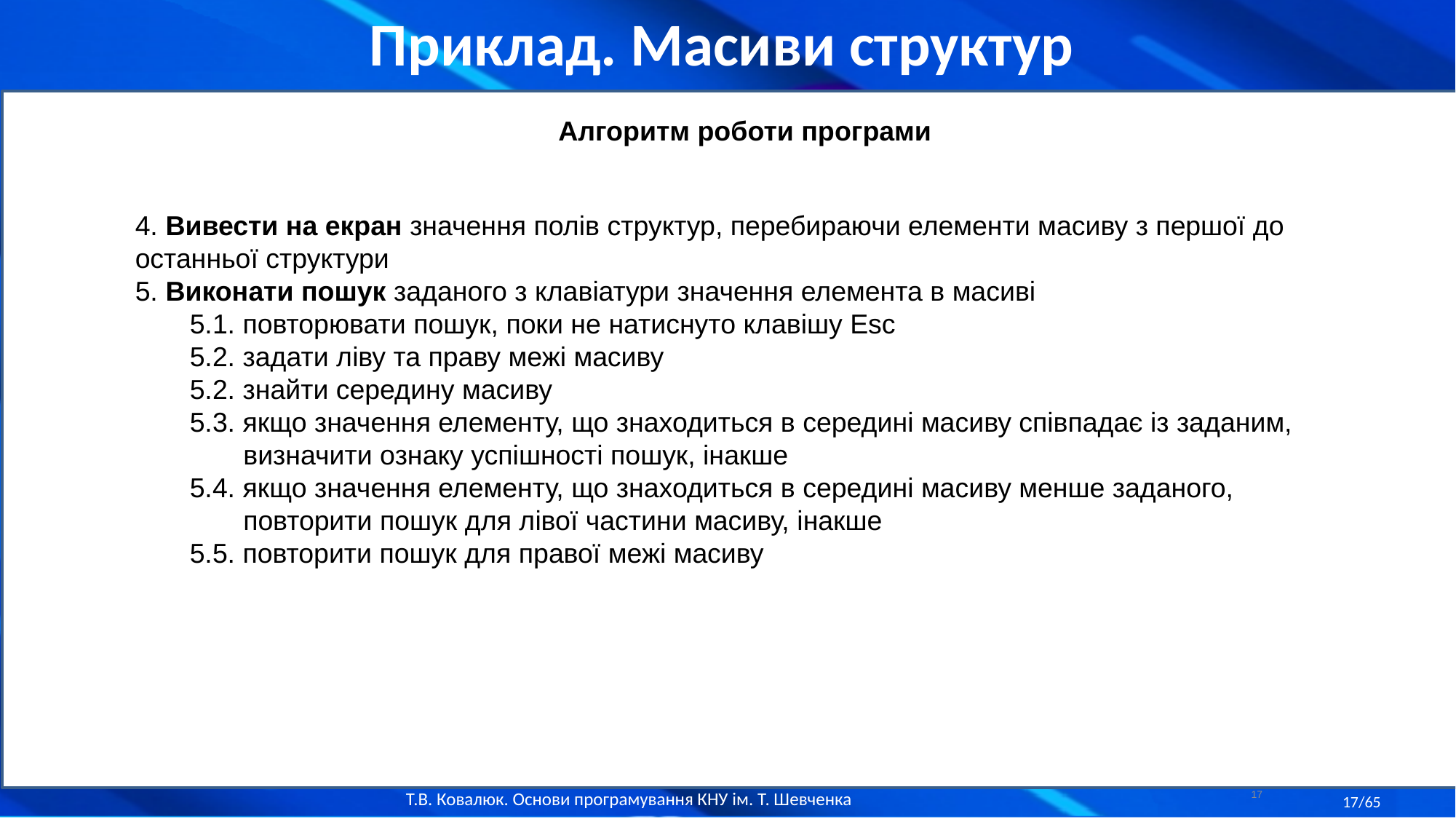

Приклад. Масиви структур
Алгоритм роботи програми
4. Вивести на екран значення полів структур, перебираючи елементи масиву з першої до останньої структури
5. Виконати пошук заданого з клавіатури значення елемента в масиві
5.1. повторювати пошук, поки не натиснуто клавішу Esc
5.2. задати ліву та праву межі масиву
5.2. знайти середину масиву
5.3. якщо значення елементу, що знаходиться в середині масиву співпадає із заданим,
       визначити ознаку успішності пошук, інакше
5.4. якщо значення елементу, що знаходиться в середині масиву менше заданого,
       повторити пошук для лівої частини масиву, інакше
5.5. повторити пошук для правої межі масиву
17